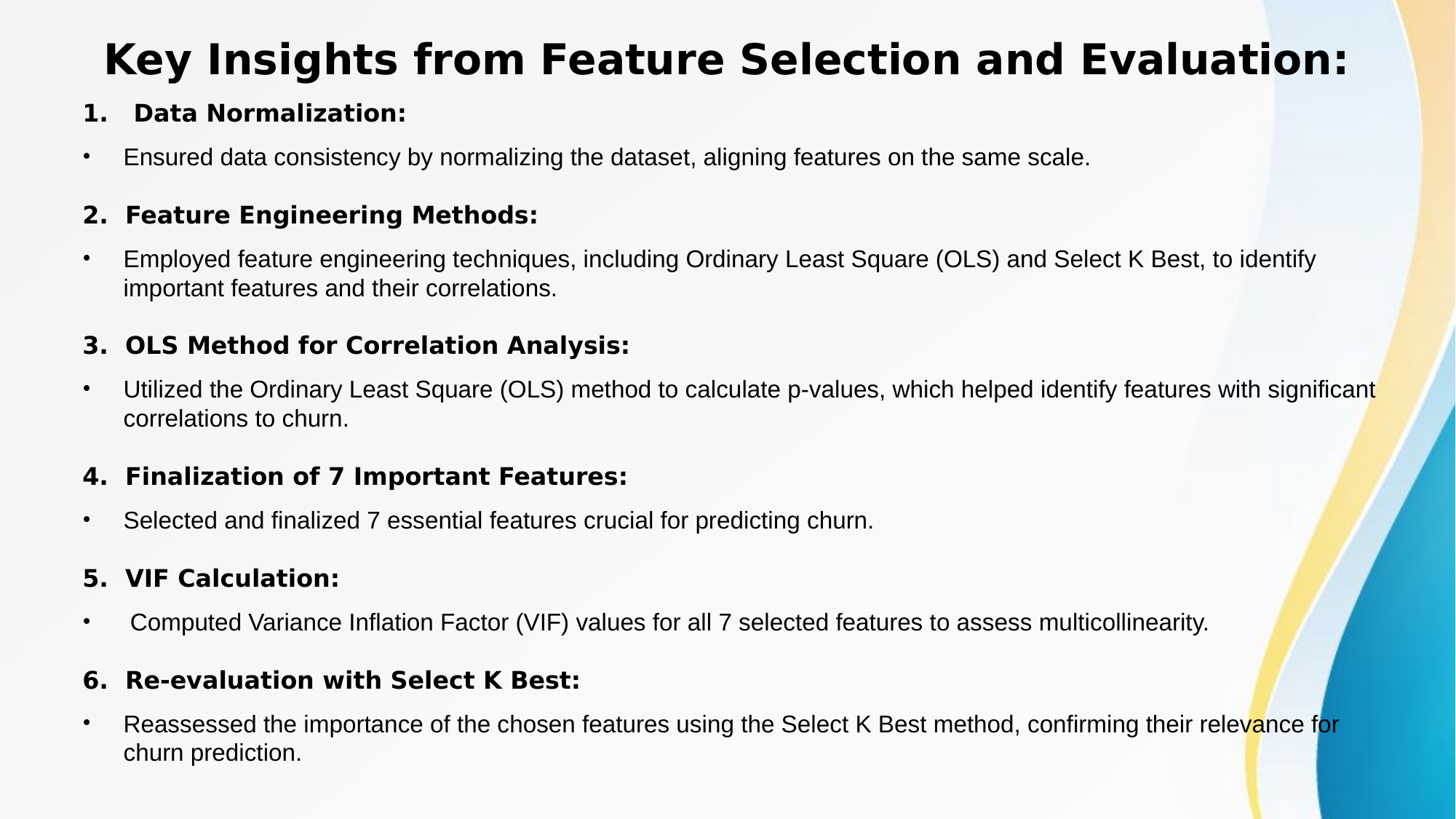

# Key Insights from Feature Selection and Evaluation:
1.   Data Normalization:

Ensured data consistency by normalizing the dataset, aligning features on the same scale.

2.  Feature Engineering Methods:

Employed feature engineering techniques, including Ordinary Least Square (OLS) and Select K Best, to identify important features and their correlations.

3.  OLS Method for Correlation Analysis:

Utilized the Ordinary Least Square (OLS) method to calculate p-values, which helped identify features with significant correlations to churn.

4.  Finalization of 7 Important Features:

Selected and finalized 7 essential features crucial for predicting churn.

5.  VIF Calculation:

 Computed Variance Inflation Factor (VIF) values for all 7 selected features to assess multicollinearity.

6.  Re-evaluation with Select K Best:

Reassessed the importance of the chosen features using the Select K Best method, confirming their relevance for churn prediction.